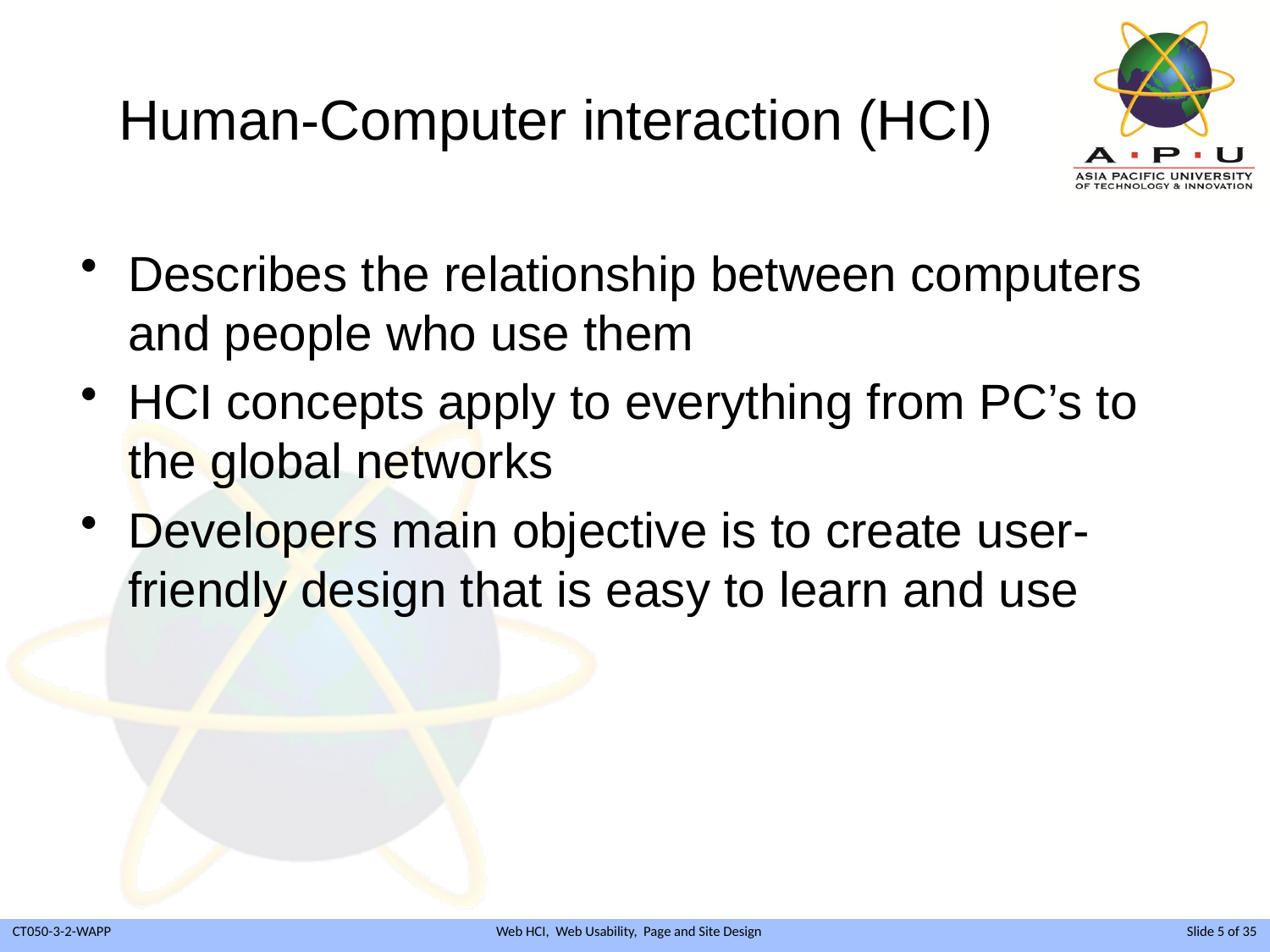

# Human-Computer interaction (HCI)
Describes the relationship between computers and people who use them
HCI concepts apply to everything from PC’s to the global networks
Developers main objective is to create user-friendly design that is easy to learn and use